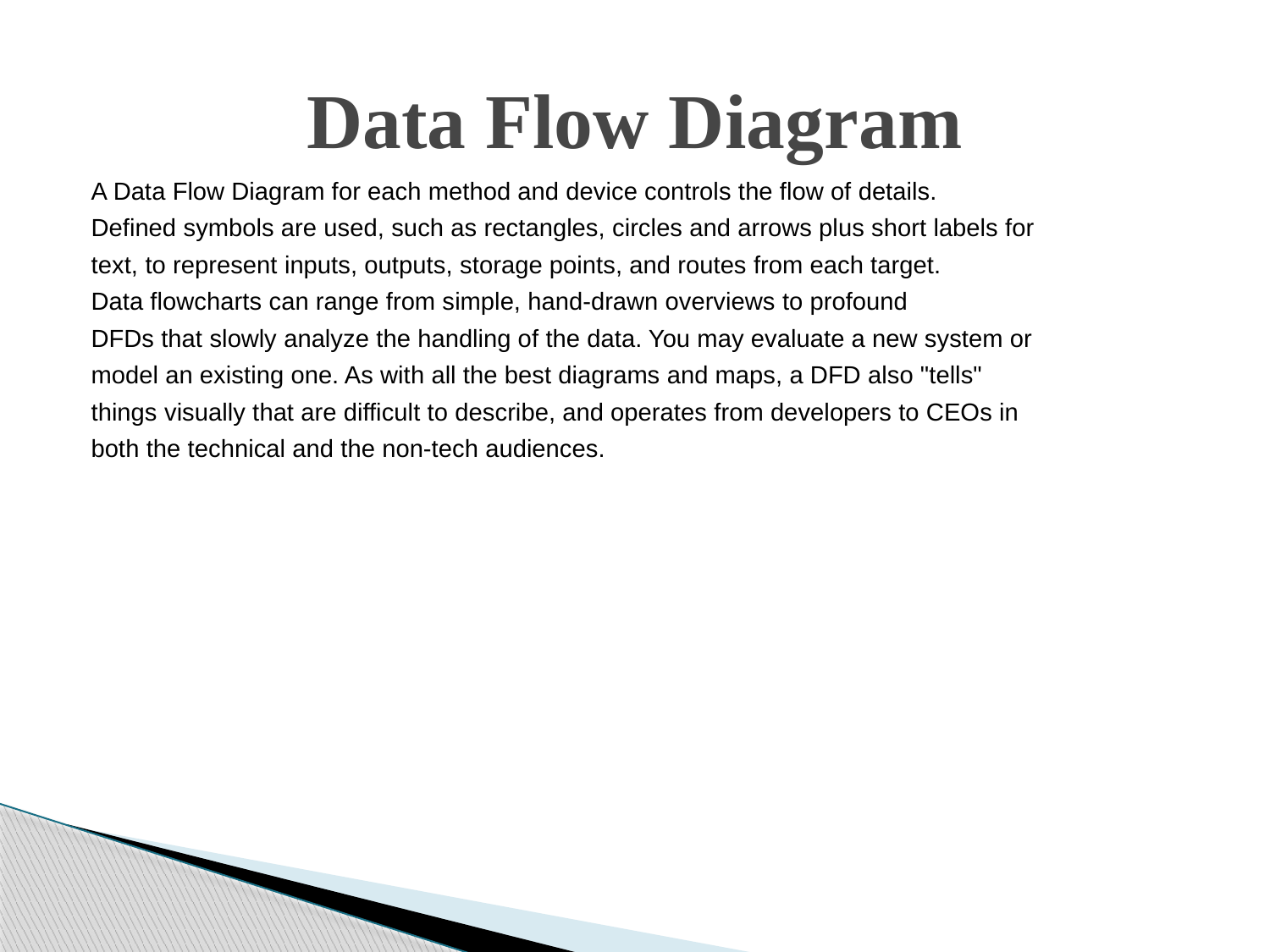

# Data Flow Diagram
A Data Flow Diagram for each method and device controls the flow of details.
Defined symbols are used, such as rectangles, circles and arrows plus short labels for
text, to represent inputs, outputs, storage points, and routes from each target.
Data flowcharts can range from simple, hand-drawn overviews to profound
DFDs that slowly analyze the handling of the data. You may evaluate a new system or
model an existing one. As with all the best diagrams and maps, a DFD also "tells"
things visually that are difficult to describe, and operates from developers to CEOs in
both the technical and the non-tech audiences.